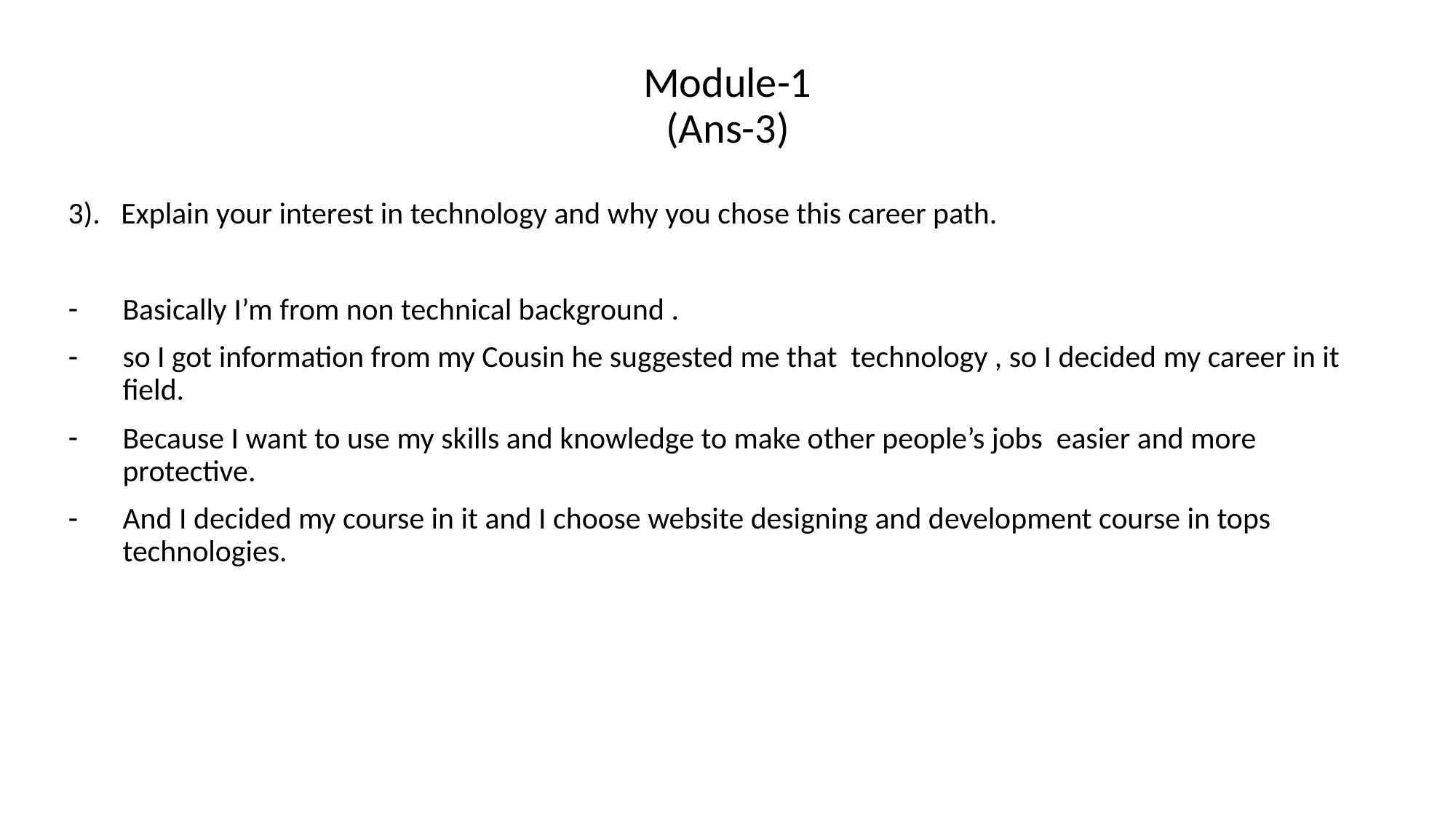

# Module-1 (Ans-3)
3).   Explain your interest in technology and why you chose this career path.

Basically I’m from non technical background .
so I got information from my Cousin he suggested me that  technology , so I decided my career in it field.
Because I want to use my skills and knowledge to make other people’s jobs  easier and more protective.
And I decided my course in it and I choose website designing and development course in tops technologies.